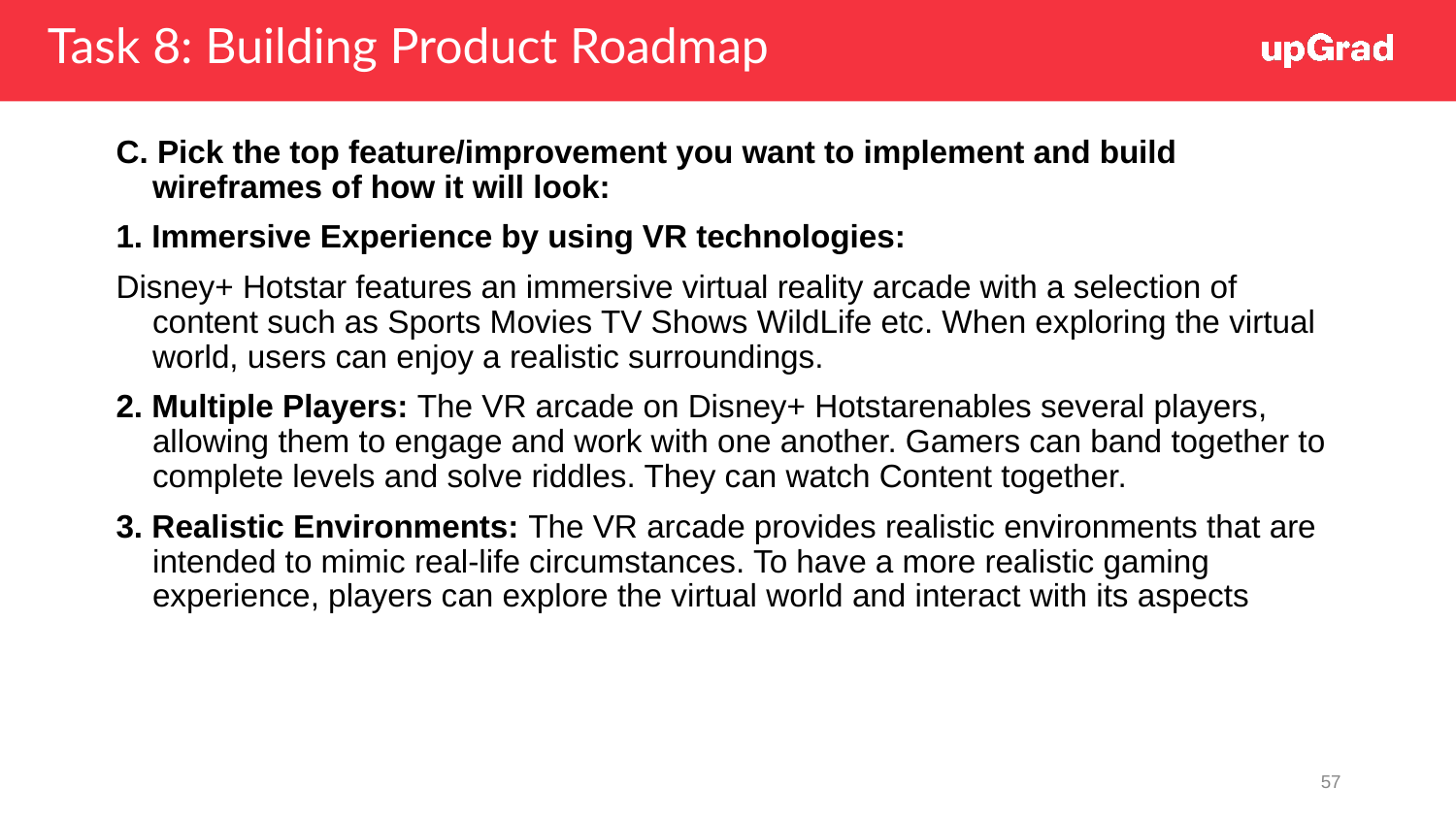

# Task 8: Building Product Roadmap
C. Pick the top feature/improvement you want to implement and build wireframes of how it will look:
1. Immersive Experience by using VR technologies:
Disney+ Hotstar features an immersive virtual reality arcade with a selection of content such as Sports Movies TV Shows WildLife etc. When exploring the virtual world, users can enjoy a realistic surroundings.
2. Multiple Players: The VR arcade on Disney+ Hotstarenables several players, allowing them to engage and work with one another. Gamers can band together to complete levels and solve riddles. They can watch Content together.
3. Realistic Environments: The VR arcade provides realistic environments that are intended to mimic real-life circumstances. To have a more realistic gaming experience, players can explore the virtual world and interact with its aspects
57